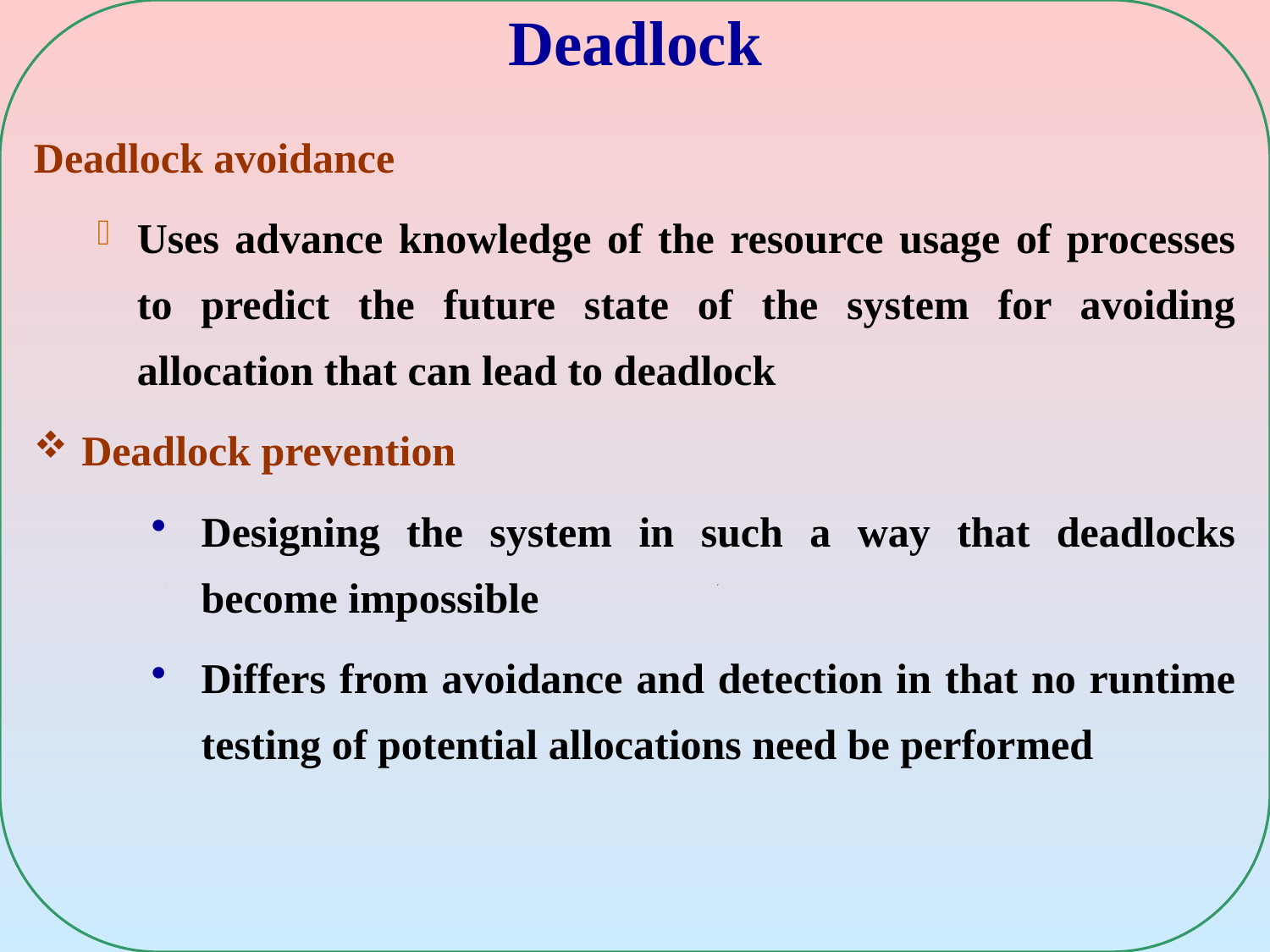

# Deadlock
Deadlock avoidance
Uses advance knowledge of the resource usage of processes to predict the future state of the system for avoiding allocation that can lead to deadlock
Deadlock prevention
Designing the system in such a way that deadlocks become impossible
Differs from avoidance and detection in that no runtime testing of potential allocations need be performed